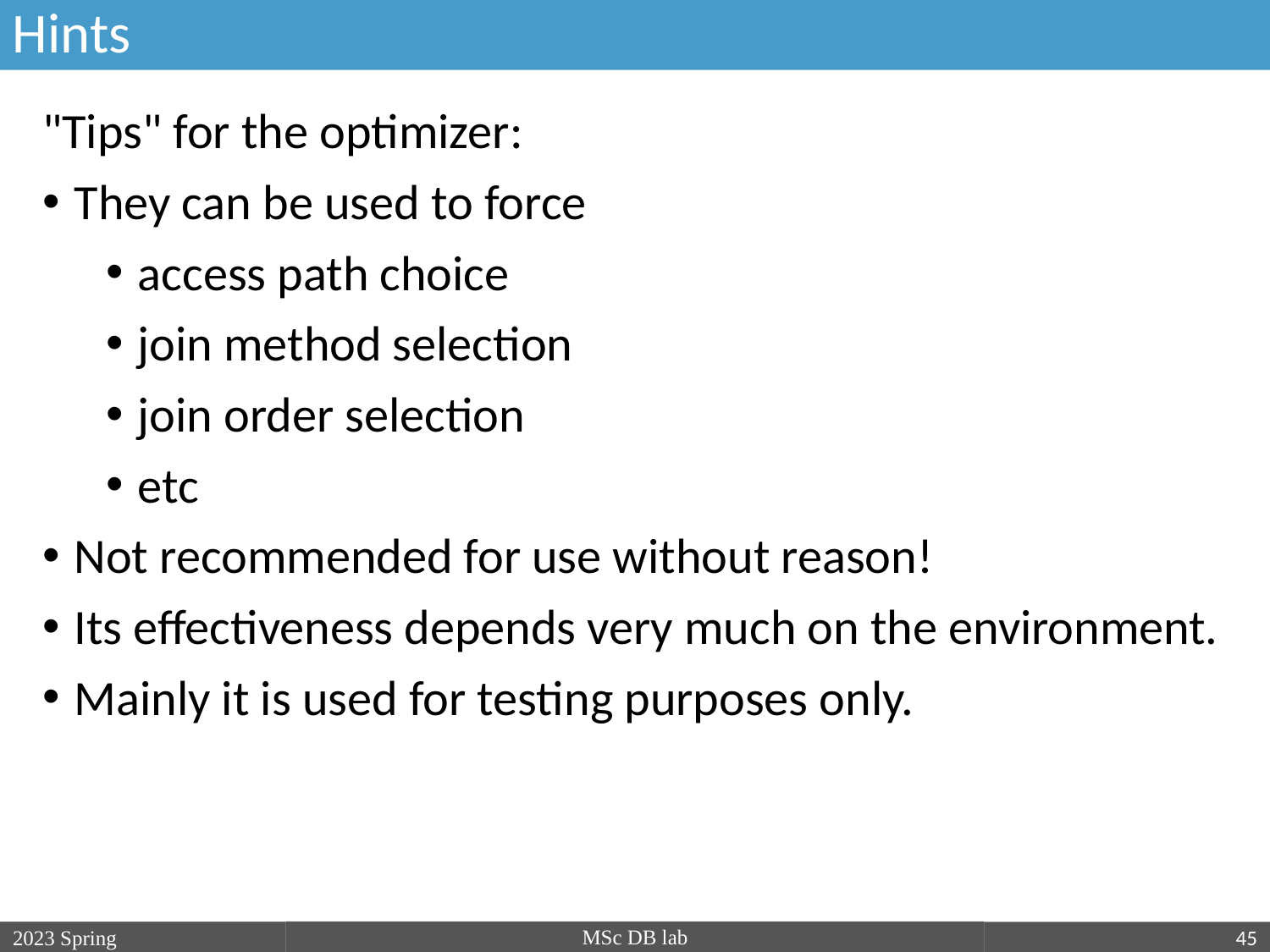

Hints
"Tips" for the optimizer:
They can be used to force
access path choice
join method selection
join order selection
etc
Not recommended for use without reason!
Its effectiveness depends very much on the environment.
Mainly it is used for testing purposes only.
MSc DB lab
2023 Spring
2018/19/2
45
nagy.gabriella@nik.uni-obuda.hu